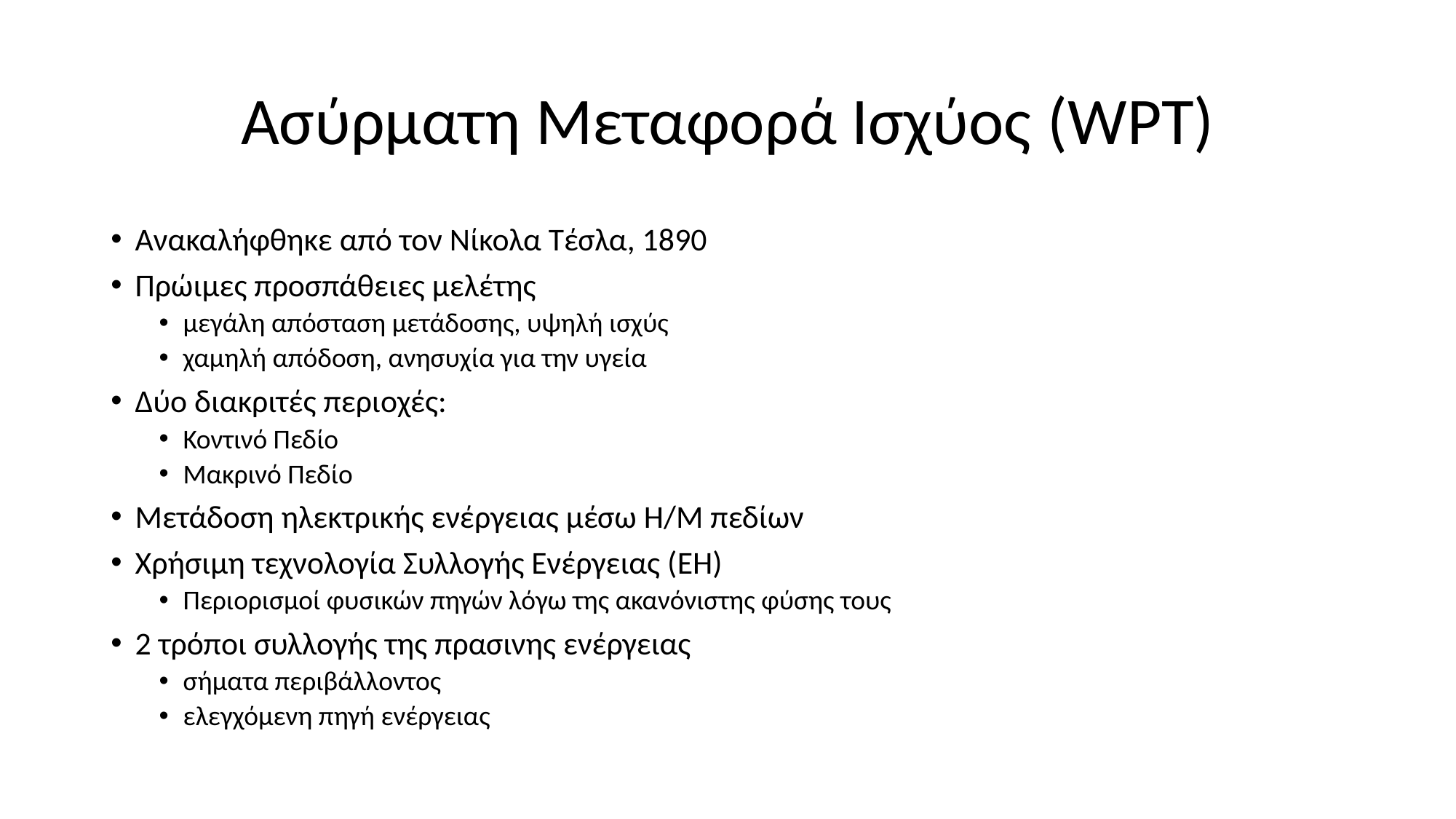

# Ασύρματη Μεταφορά Ισχύος (WPT)
Ανακαλήφθηκε από τον Νίκολα Τέσλα, 1890
Πρώιμες προσπάθειες μελέτης
μεγάλη απόσταση μετάδοσης, υψηλή ισχύς
χαμηλή απόδοση, ανησυχία για την υγεία
Δύο διακριτές περιοχές:
Κοντινό Πεδίο
Μακρινό Πεδίο
Μετάδοση ηλεκτρικής ενέργειας μέσω Η/Μ πεδίων
Χρήσιμη τεχνολογία Συλλογής Ενέργειας (EH)
Περιορισμοί φυσικών πηγών λόγω της ακανόνιστης φύσης τους
2 τρόποι συλλογής της πρασινης ενέργειας
σήματα περιβάλλοντος
ελεγχόμενη πηγή ενέργειας